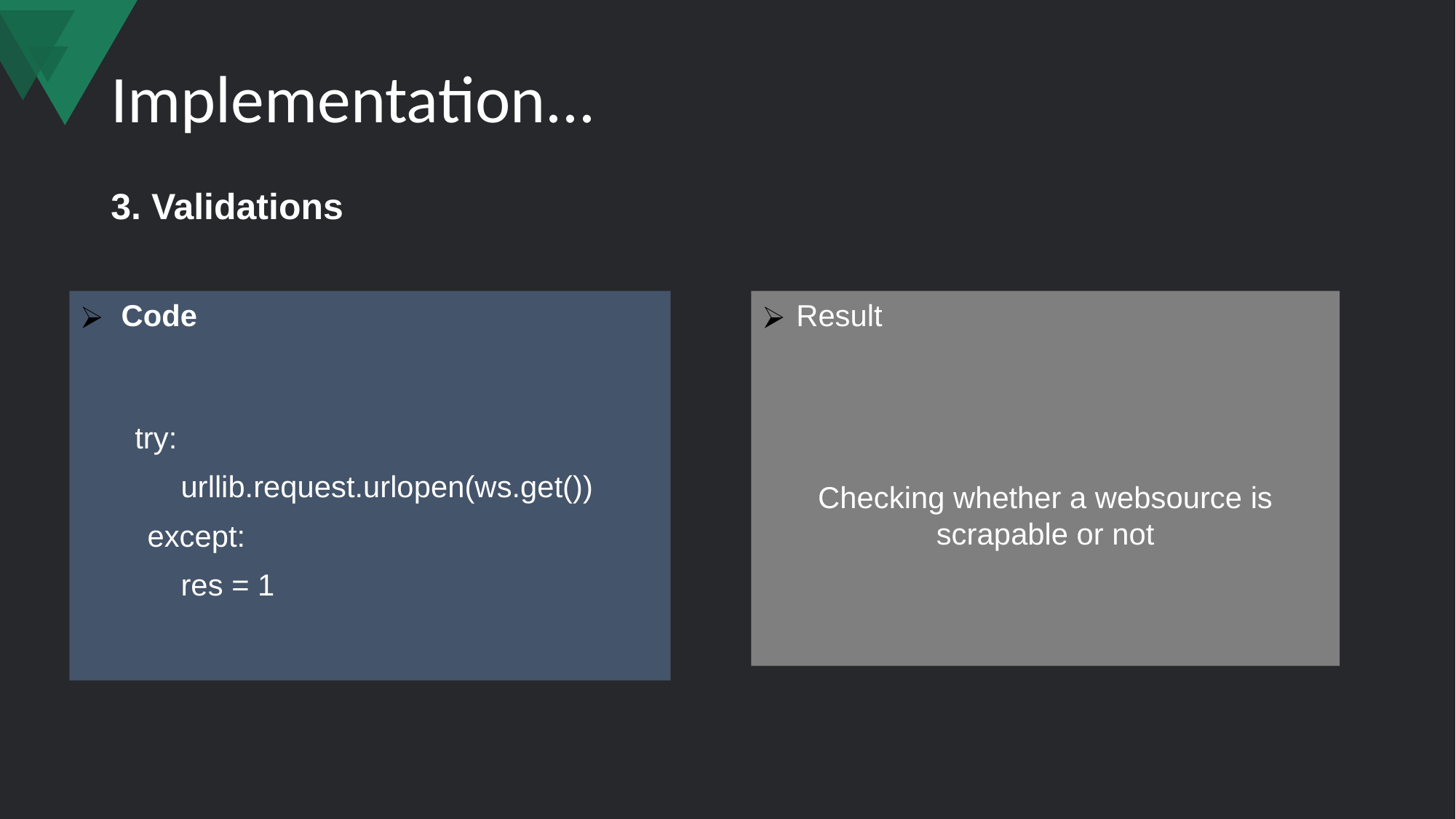

# Implementation...
3. Validations
Result

Checking whether a websource is scrapable or not

Code

try:
            urllib.request.urlopen(ws.get())
        except:
            res = 1